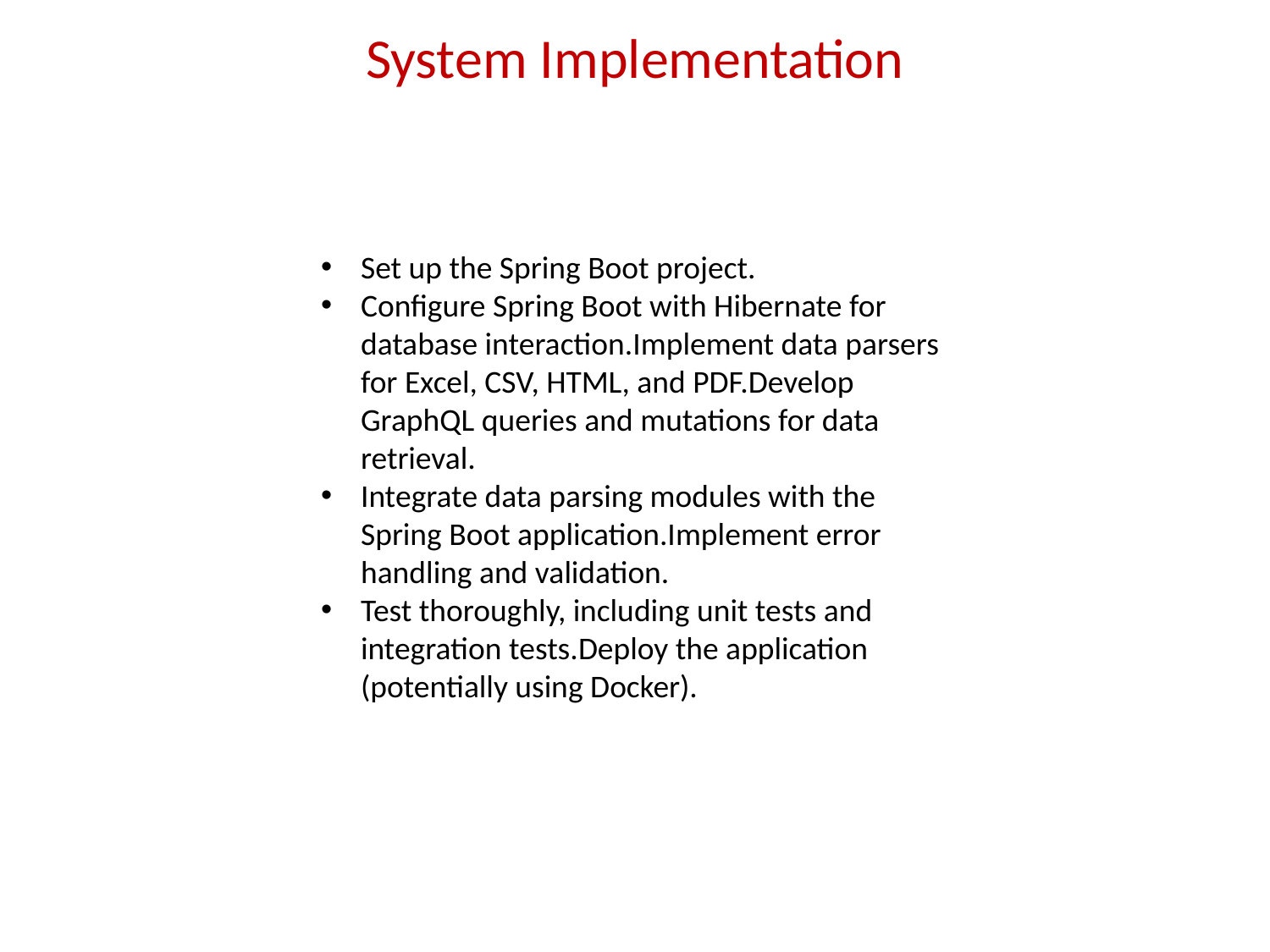

# System Implementation
Set up the Spring Boot project.
Configure Spring Boot with Hibernate for database interaction.Implement data parsers for Excel, CSV, HTML, and PDF.Develop GraphQL queries and mutations for data retrieval.
Integrate data parsing modules with the Spring Boot application.Implement error handling and validation.
Test thoroughly, including unit tests and integration tests.Deploy the application (potentially using Docker).